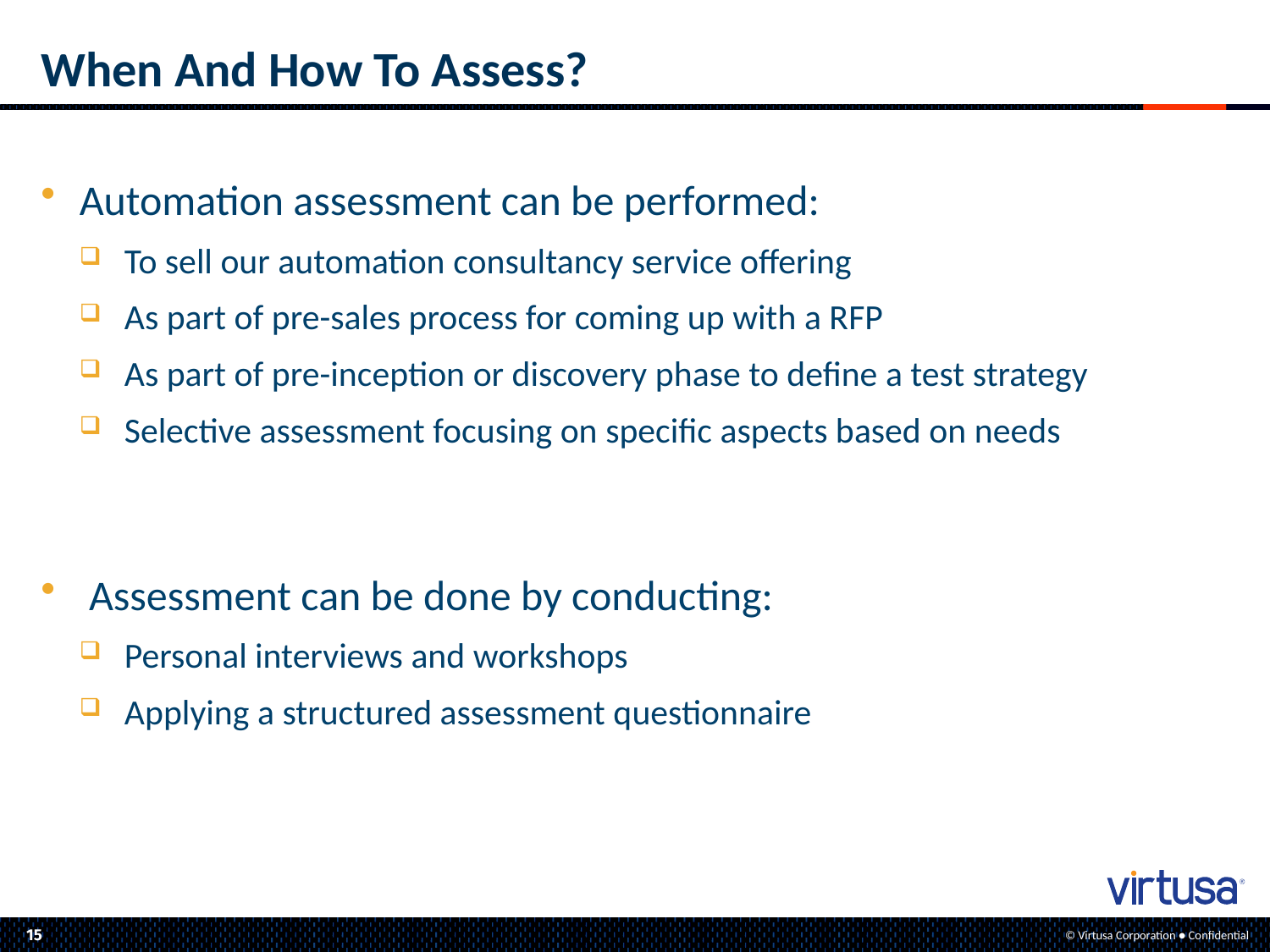

# When And How To Assess?
Automation assessment can be performed:
To sell our automation consultancy service offering
As part of pre-sales process for coming up with a RFP
As part of pre-inception or discovery phase to define a test strategy
Selective assessment focusing on specific aspects based on needs

 Assessment can be done by conducting:
Personal interviews and workshops
Applying a structured assessment questionnaire